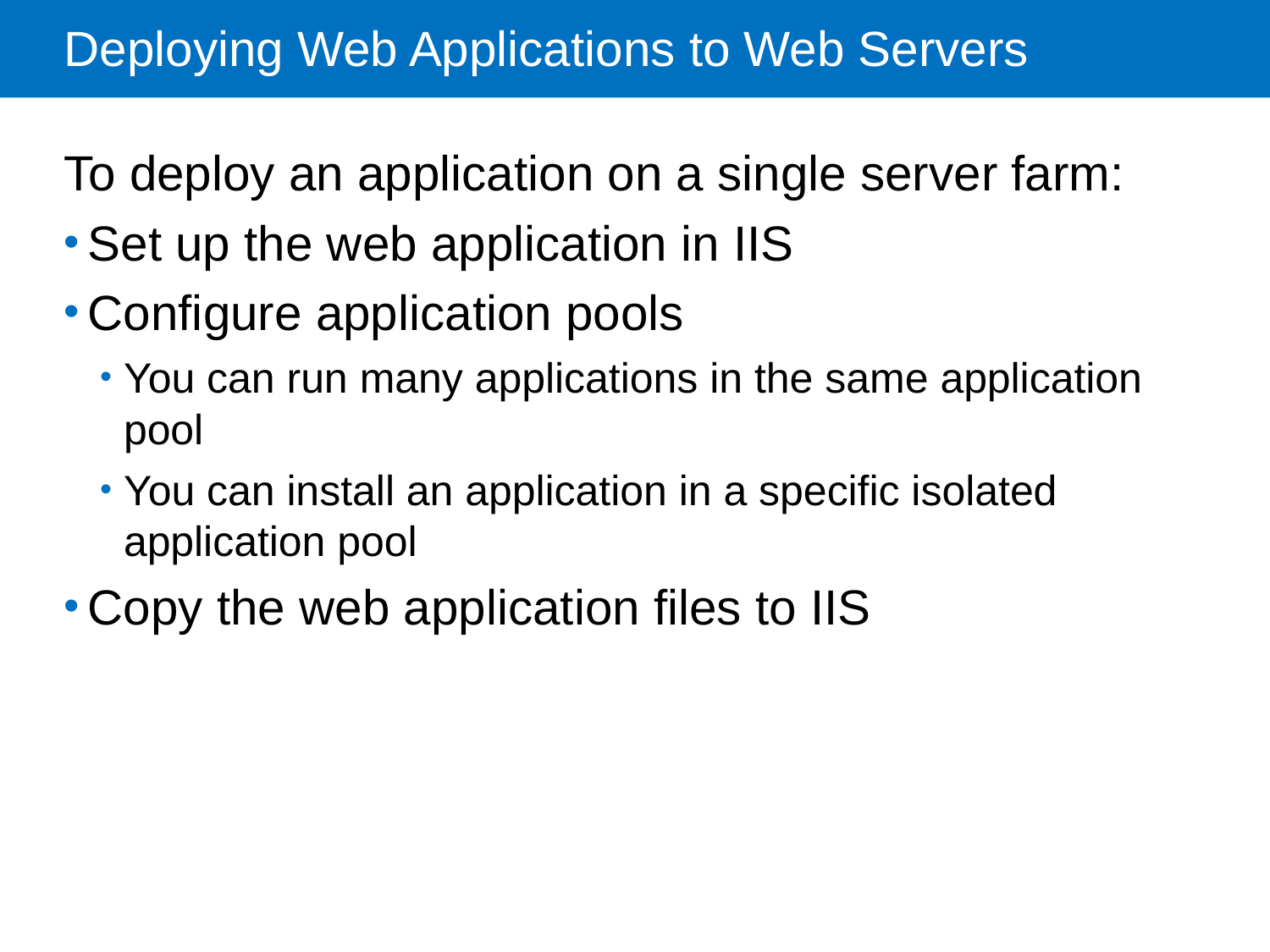

# Deploying Web Applications to Web Servers
To deploy an application on a single server farm:
Set up the web application in IIS
Configure application pools
You can run many applications in the same application pool
You can install an application in a specific isolated application pool
Copy the web application files to IIS